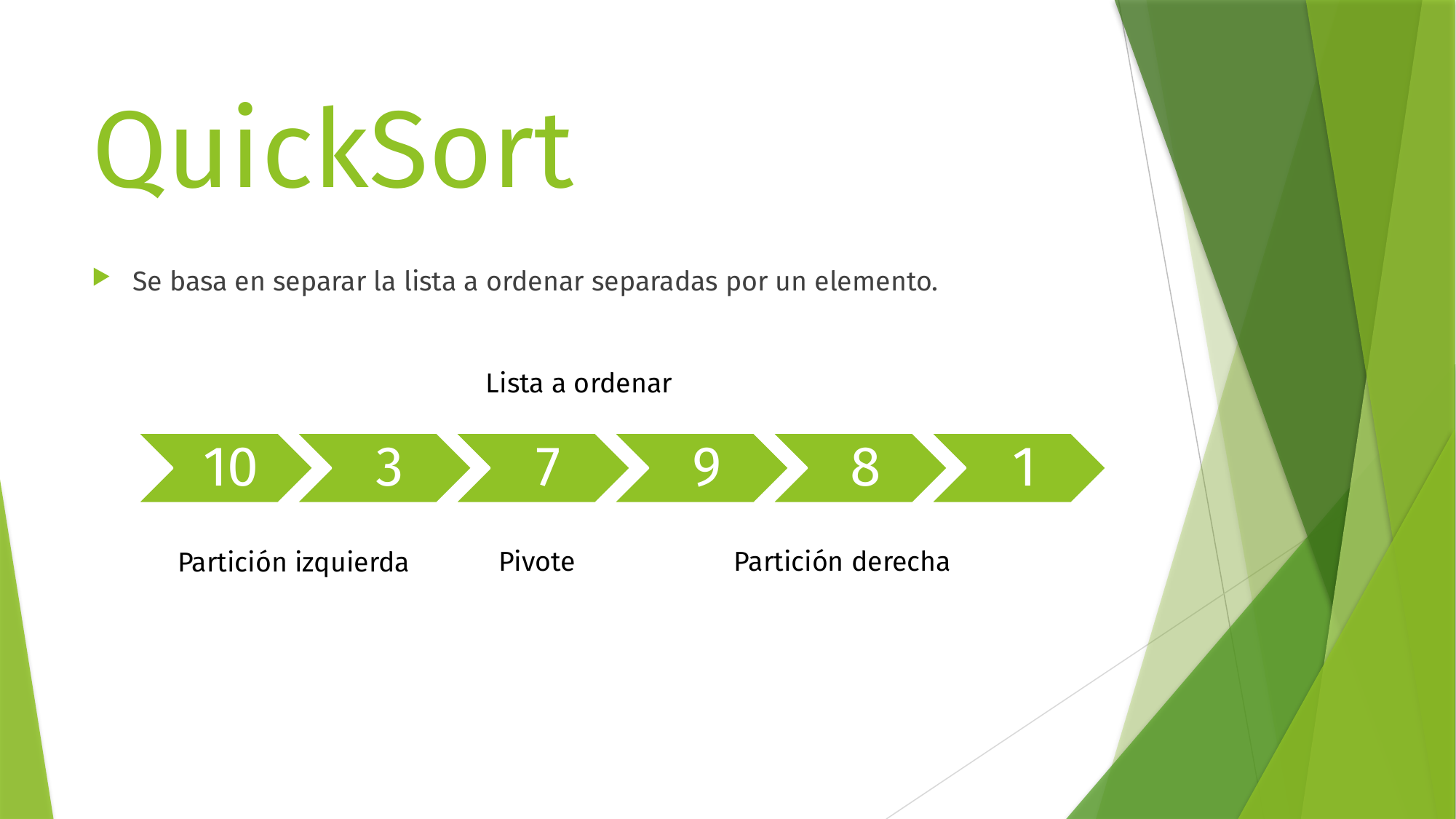

# QuickSort
Se basa en separar la lista a ordenar separadas por un elemento.
10
3
7
9
8
1
Lista a ordenar
Pivote
Partición derecha
Partición izquierda